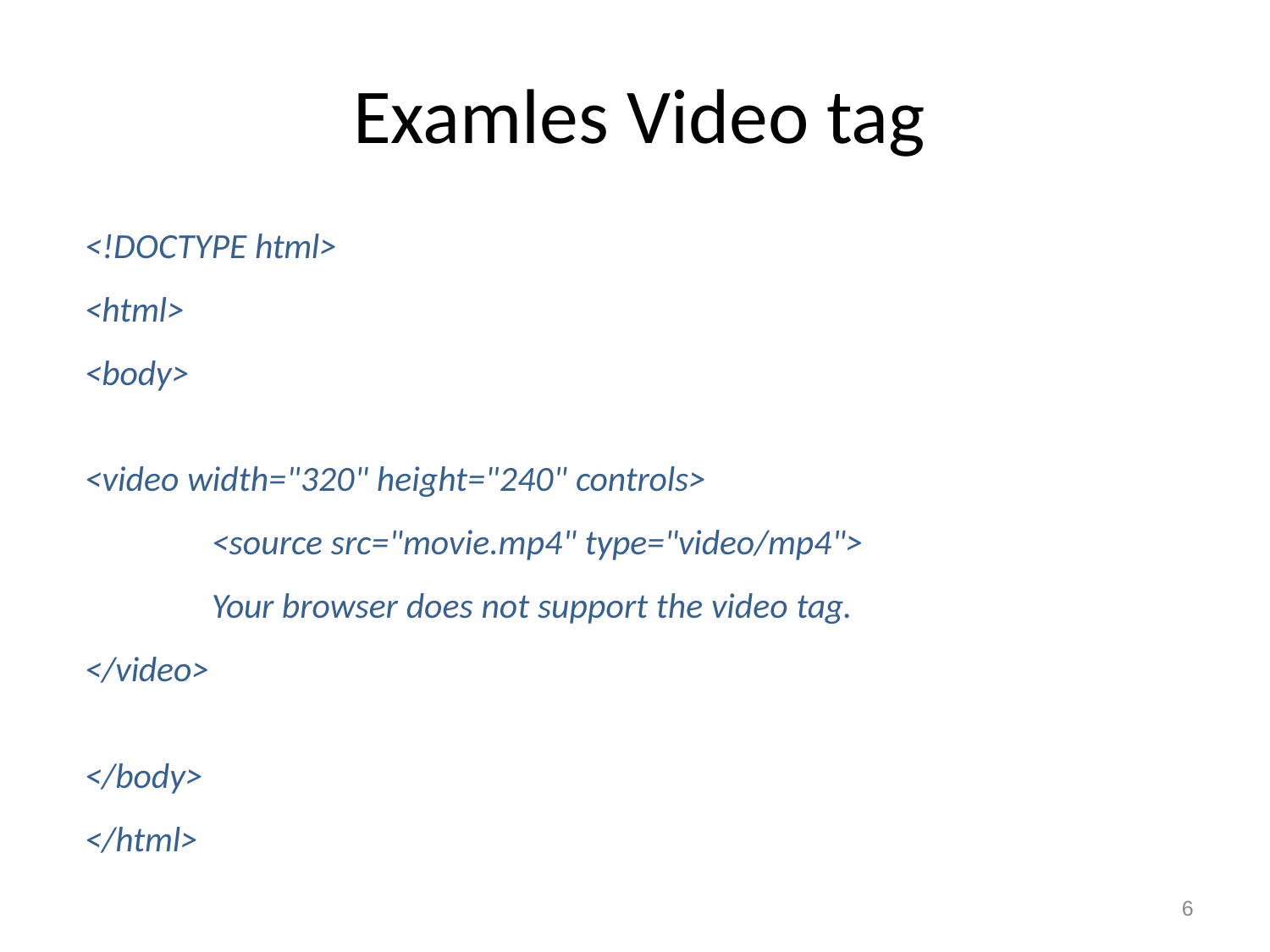

# Examles Video tag
<!DOCTYPE html>
<html>
<body>
<video width="320" height="240" controls>
<source src="movie.mp4" type="video/mp4"> Your browser does not support the video tag.
</video>
</body>
</html>

6